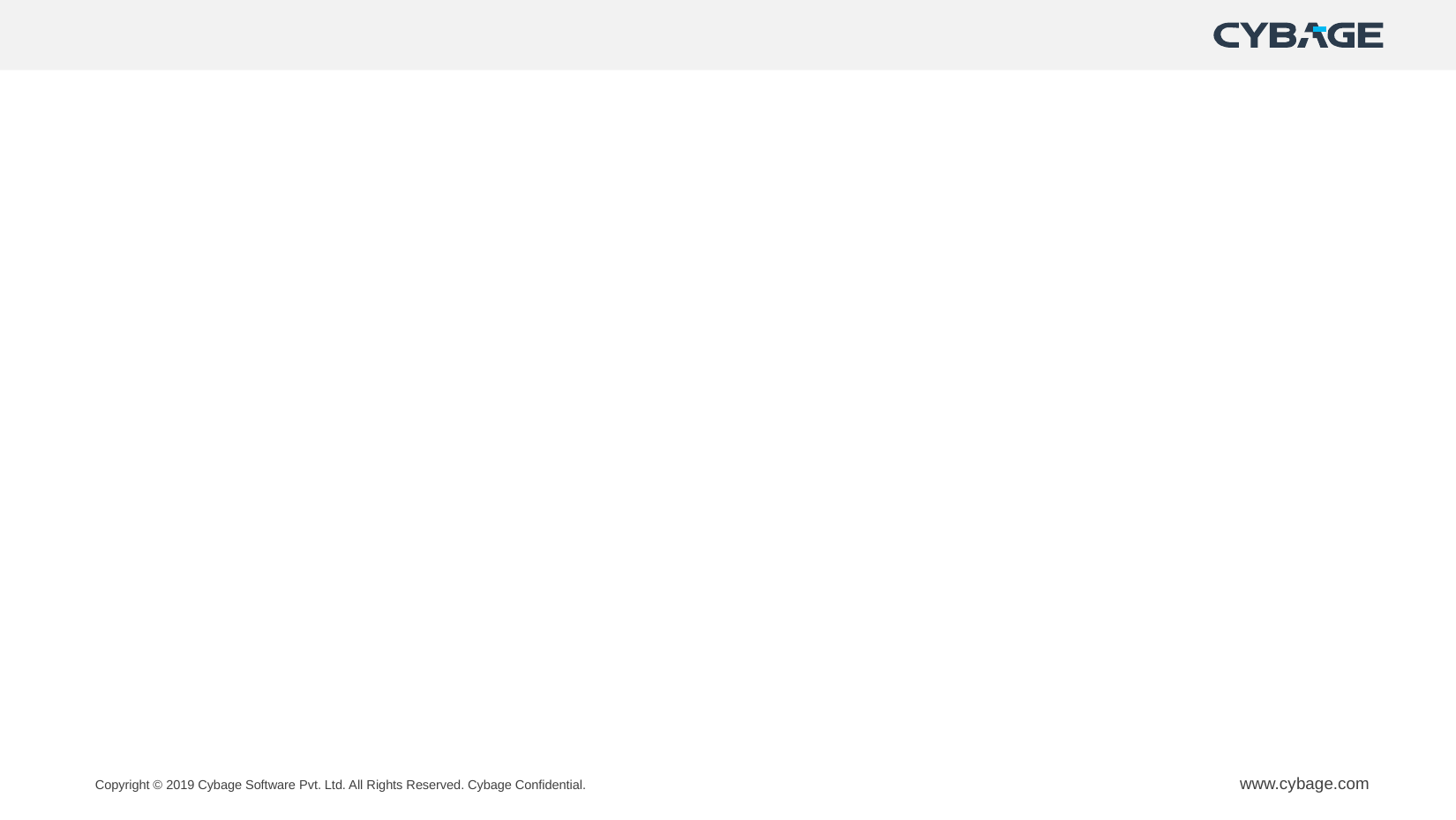

#

| <fmt:formatDate> : This tag is used to format date and time according to the user supplied style and format. |  |
| --- | --- |
| Attributes of the tag <fmt:formatDate> |  |
| value | supplied date and time to be formatted. |
| type | specifies that time or date or both date and time to be formatted of given date/time. |
| dateStyle | predefined styles to represent date. For example- default, short, long, full etc |
| timeStyle | predefined styles to represent time. For example- default, short, long, full etc |
| pattern | provided by user in what pattern user want to format. For example: dd-mm-yyyy |
| timeZone | in which time zone user want to represent date/time. |
| var | var is a variable that is used to store created data source. |
| Scope | Define the scope for declared variable like page or request or session or application. |